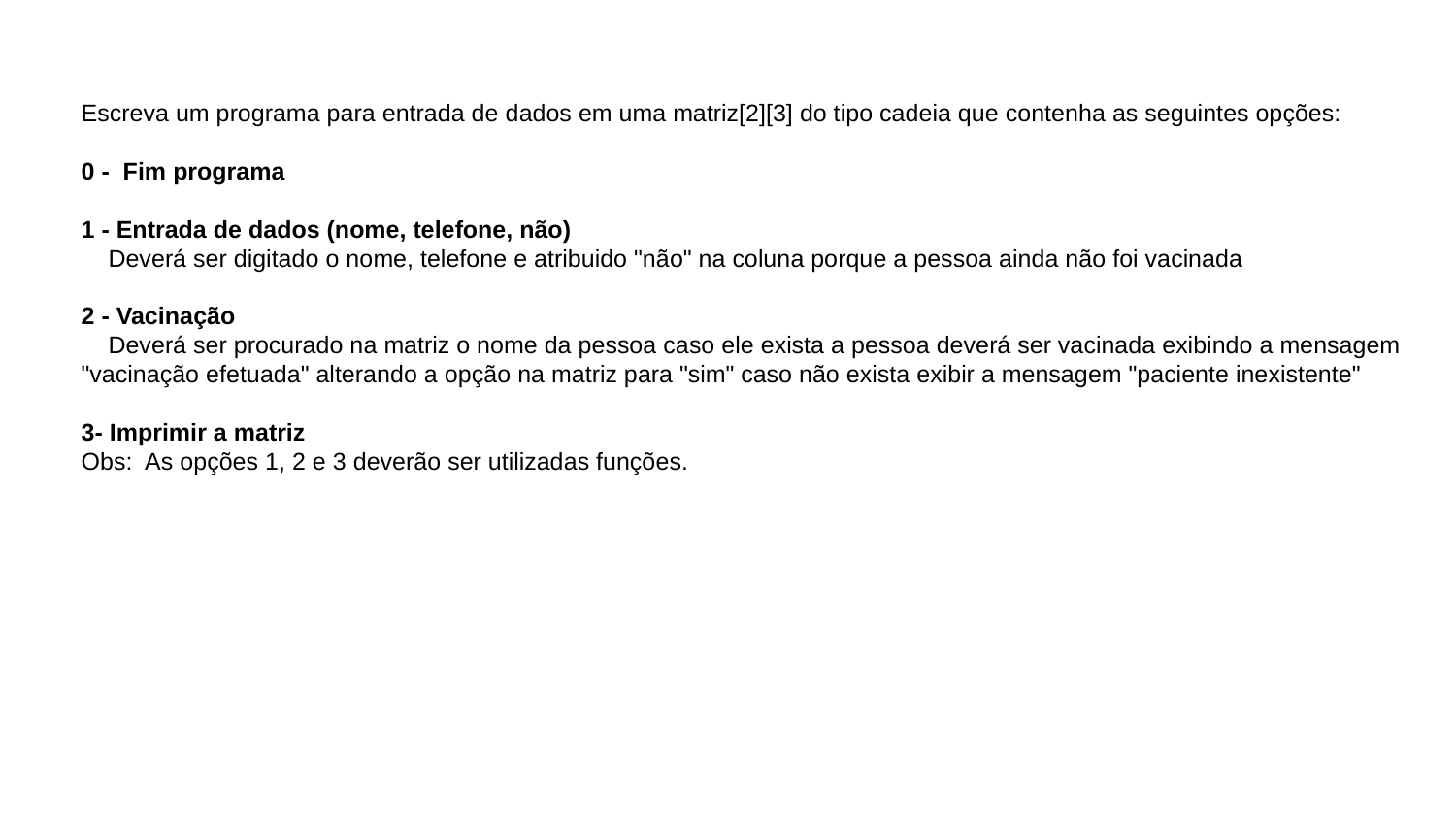

Escreva um programa para entrada de dados em uma matriz[2][3] do tipo cadeia que contenha as seguintes opções:

0 -  Fim programa

1 - Entrada de dados (nome, telefone, não)
    Deverá ser digitado o nome, telefone e atribuido "não" na coluna porque a pessoa ainda não foi vacinada

2 - Vacinação
    Deverá ser procurado na matriz o nome da pessoa caso ele exista a pessoa deverá ser vacinada exibindo a mensagem "vacinação efetuada" alterando a opção na matriz para "sim" caso não exista exibir a mensagem "paciente inexistente"

3- Imprimir a matriz
Obs:  As opções 1, 2 e 3 deverão ser utilizadas funções.